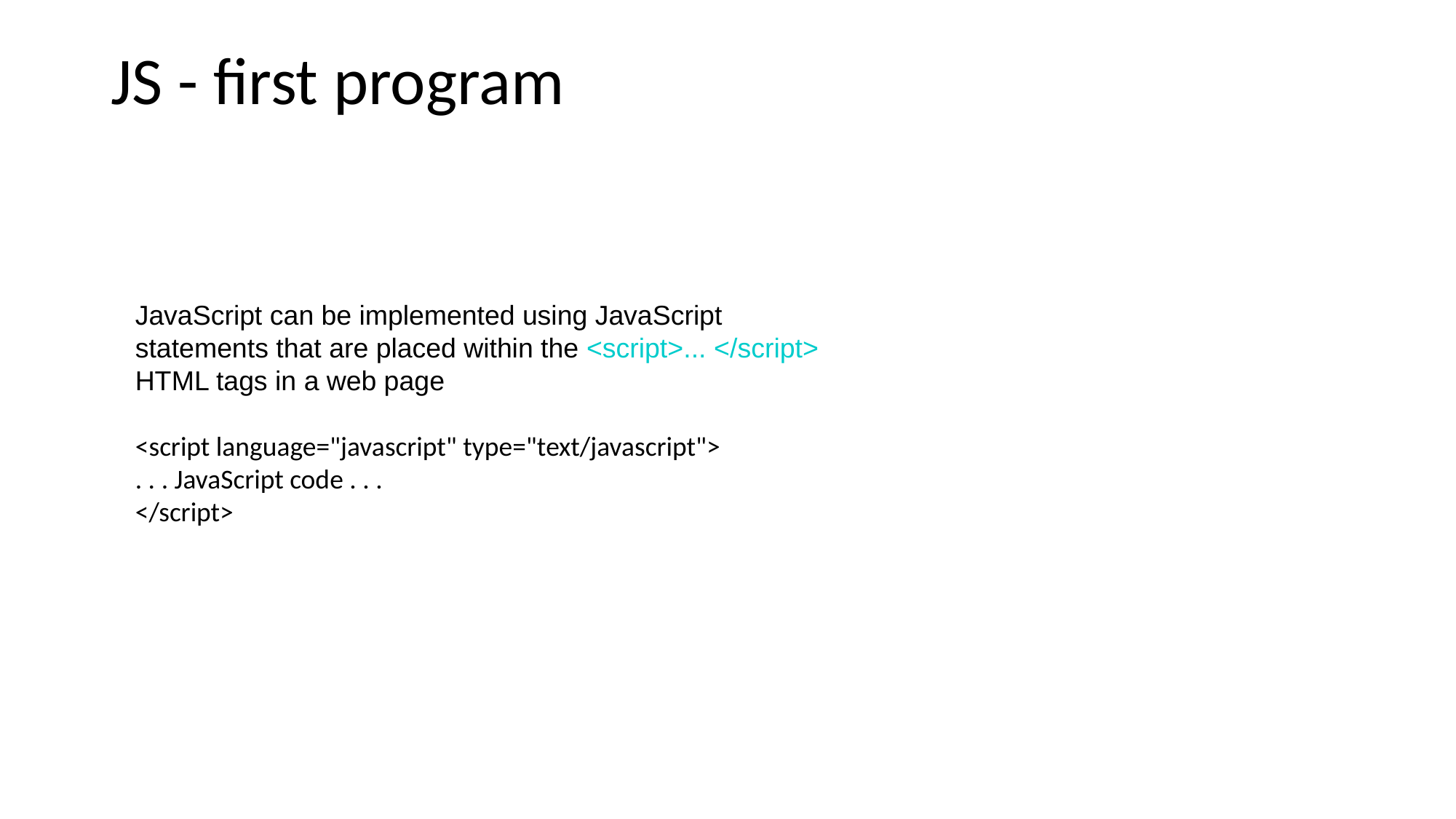

# JS - first program

JavaScript can be implemented using JavaScript
statements that are placed within the <script>... </script>
HTML tags in a web page

<script language="javascript" type="text/javascript">
. . . JavaScript code . . .
</script>